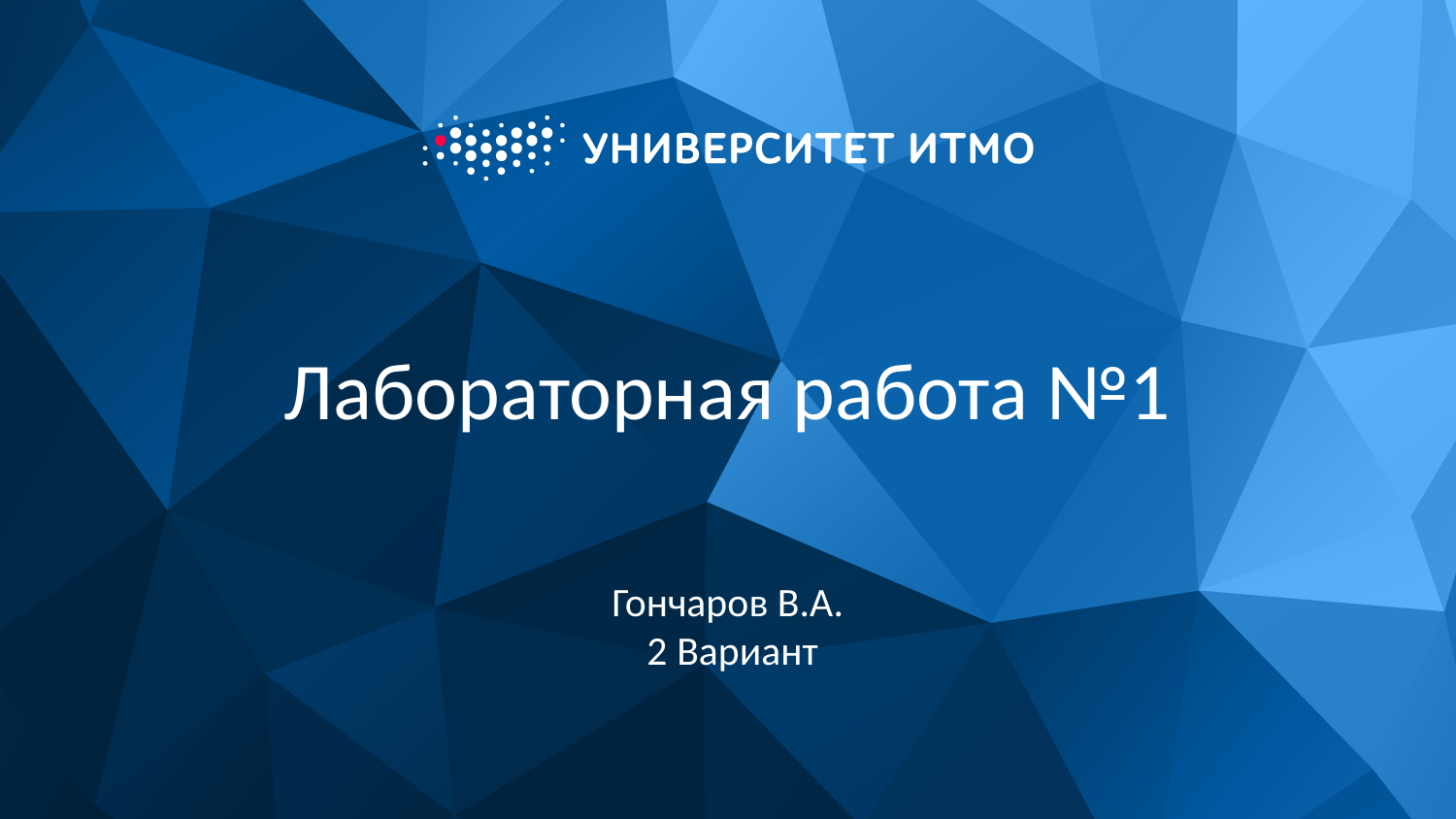

# Лабораторная работа №1
Гончаров В.А.
2 Вариант